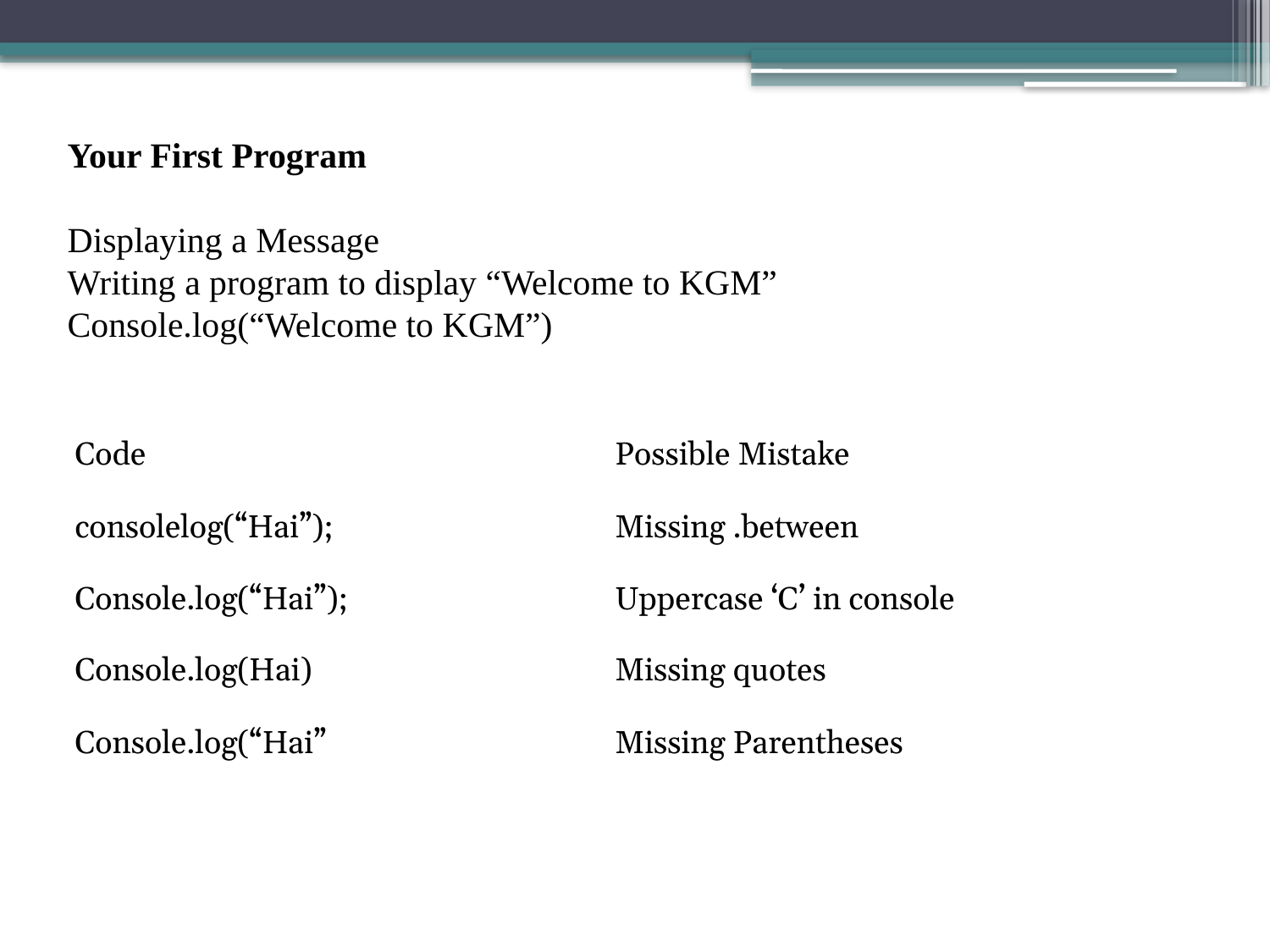

Your First Program

Displaying a Message
Writing a program to display “Welcome to KGM”
Console.log(“Welcome to KGM”)
| Code | Possible Mistake |
| --- | --- |
| consolelog(“Hai”); | Missing .between |
| Console.log(“Hai”); | Uppercase ‘C’ in console |
| Console.log(Hai) | Missing quotes |
| Console.log(“Hai” | Missing Parentheses |